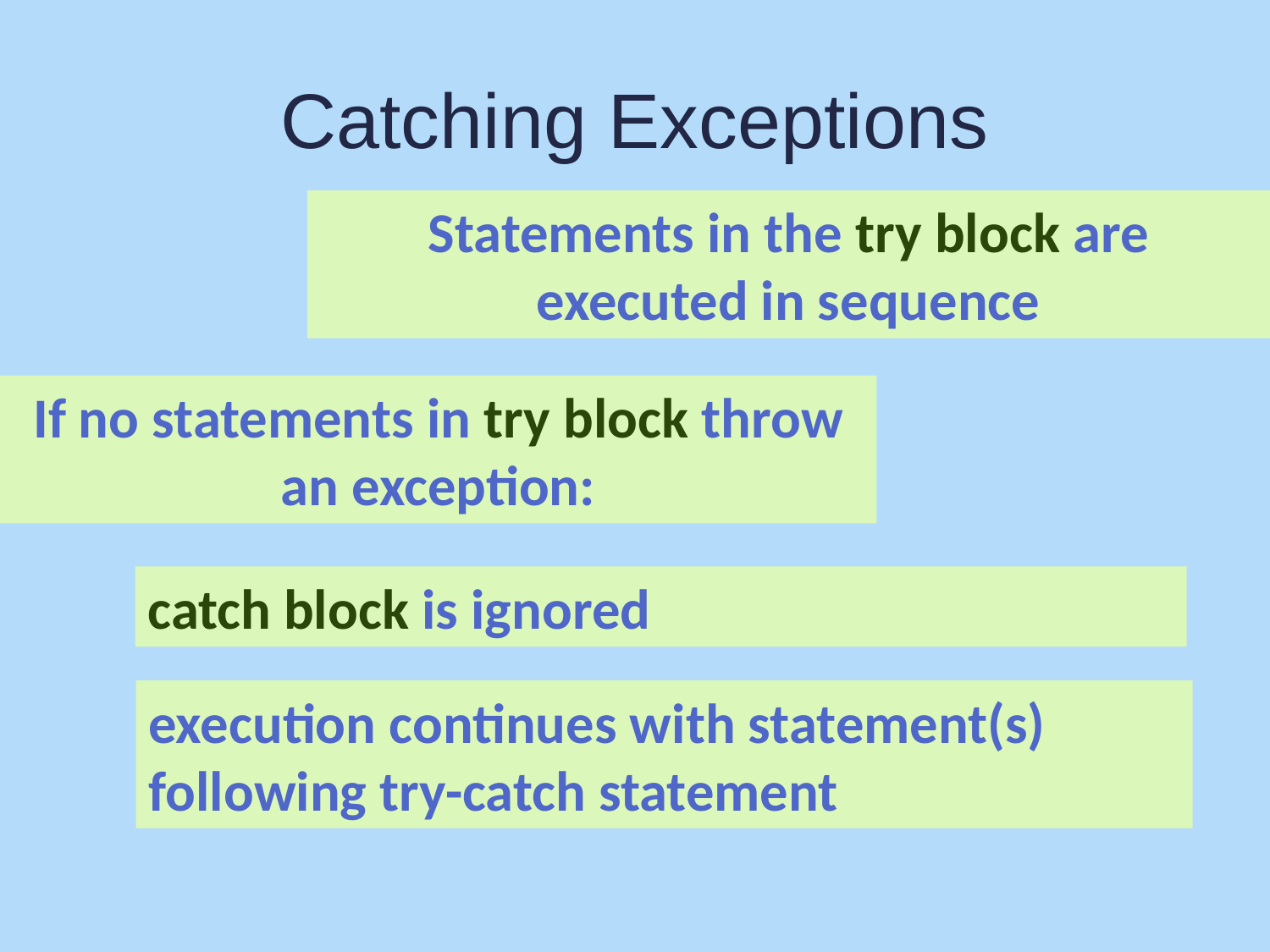

# Catching Exceptions
Statements in the try block are executed in sequence
If no statements in try block throw an exception:
catch block is ignored
execution continues with statement(s) following try-catch statement